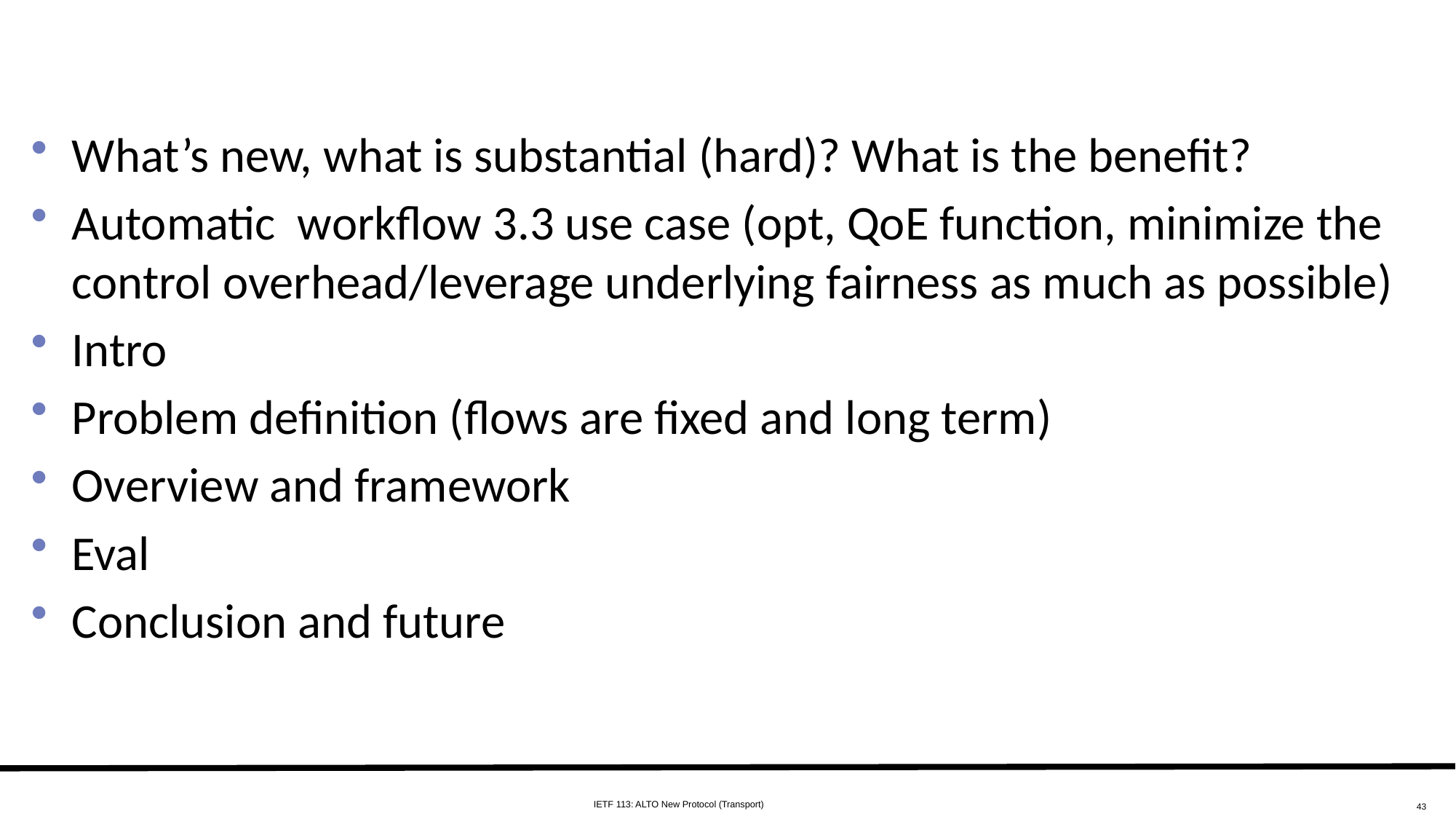

#
What’s new, what is substantial (hard)? What is the benefit?
Automatic  workflow 3.3 use case (opt, QoE function, minimize the control overhead/leverage underlying fairness as much as possible)
Intro
Problem definition (flows are fixed and long term)
Overview and framework
Eval
Conclusion and future